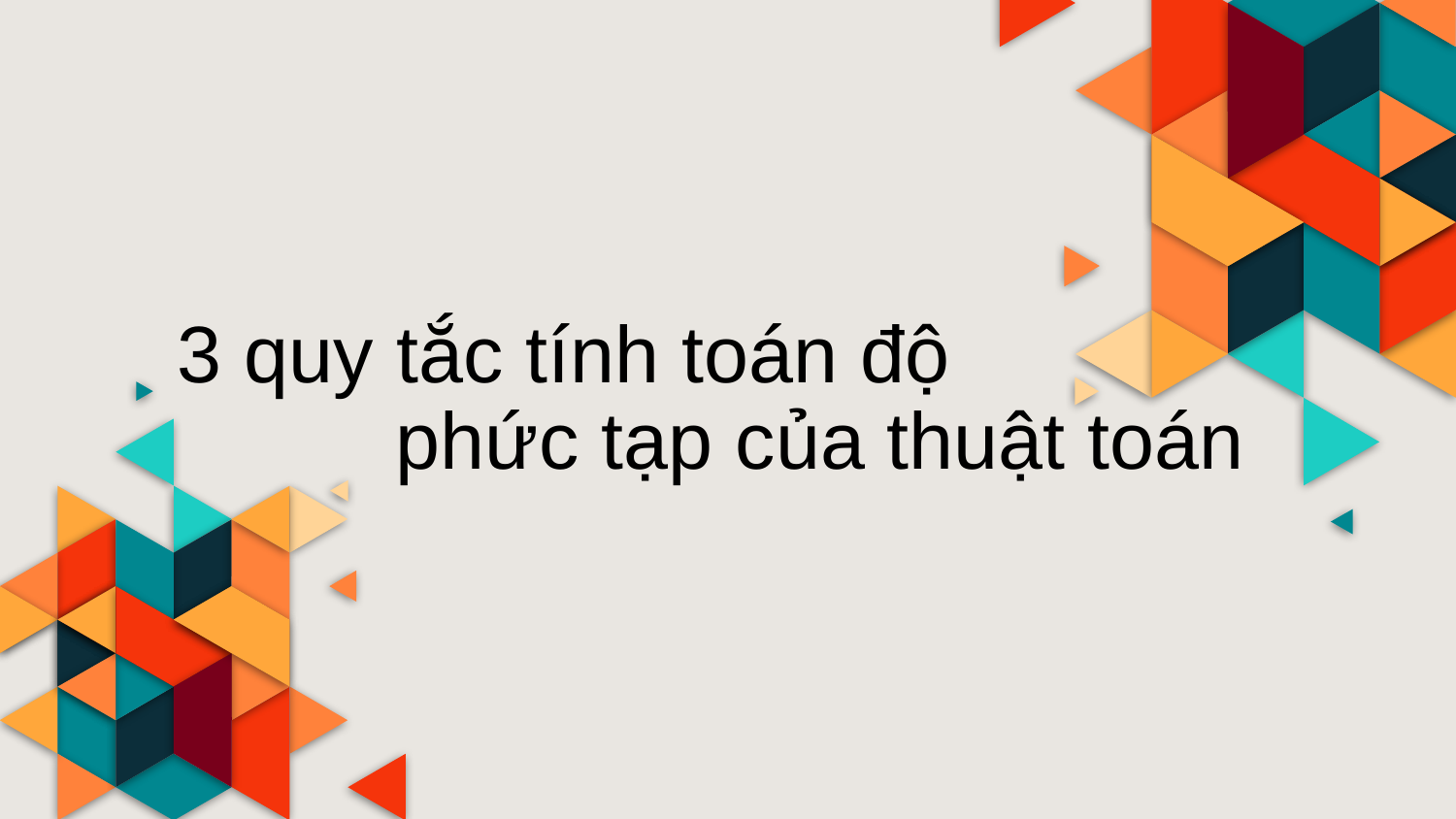

# 3 quy tắc tính toán độ phức tạp của thuật toán